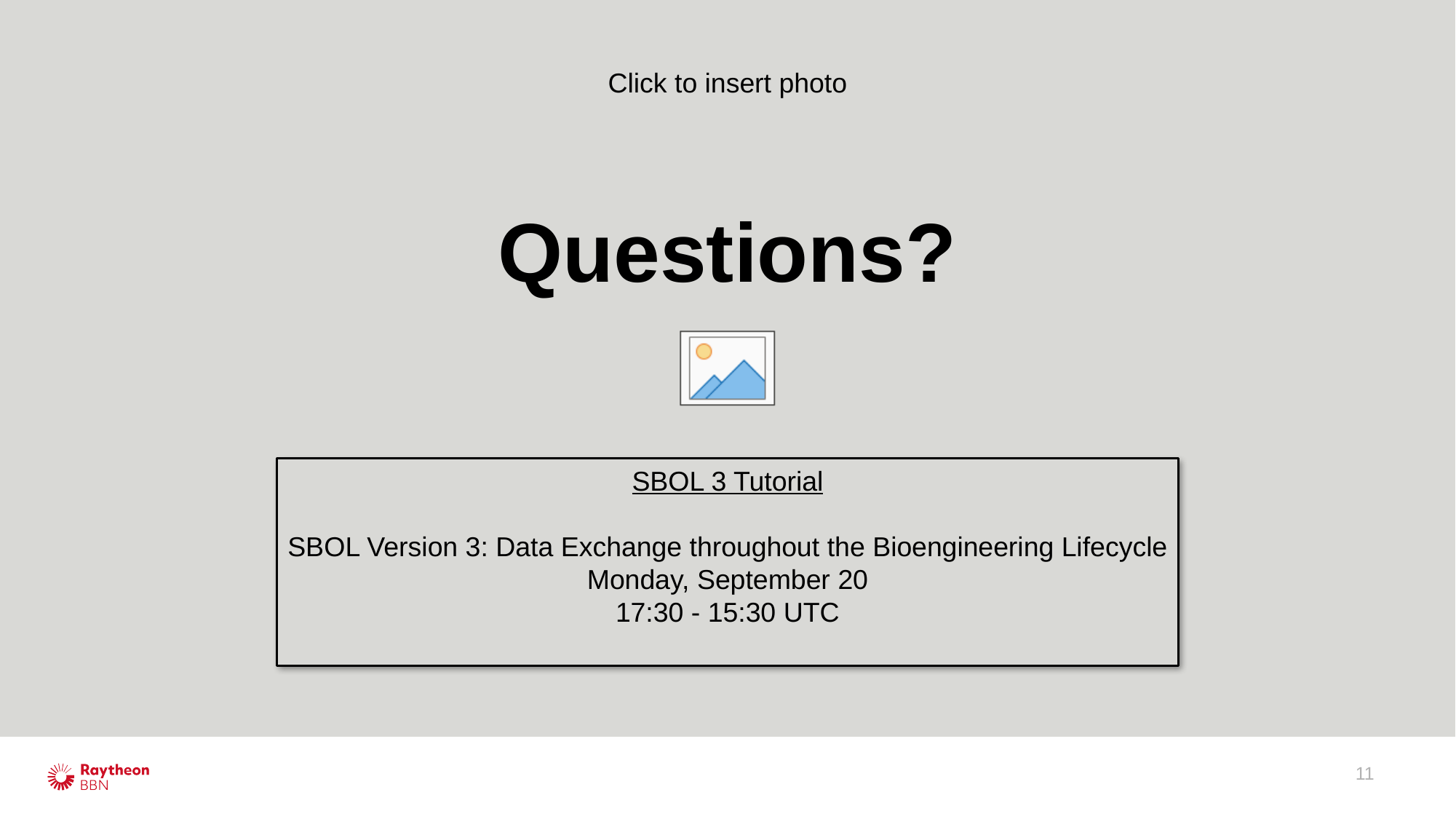

# Questions?
SBOL 3 Tutorial

SBOL Version 3: Data Exchange throughout the Bioengineering Lifecycle
Monday, September 20
17:30 - 15:30 UTC

11